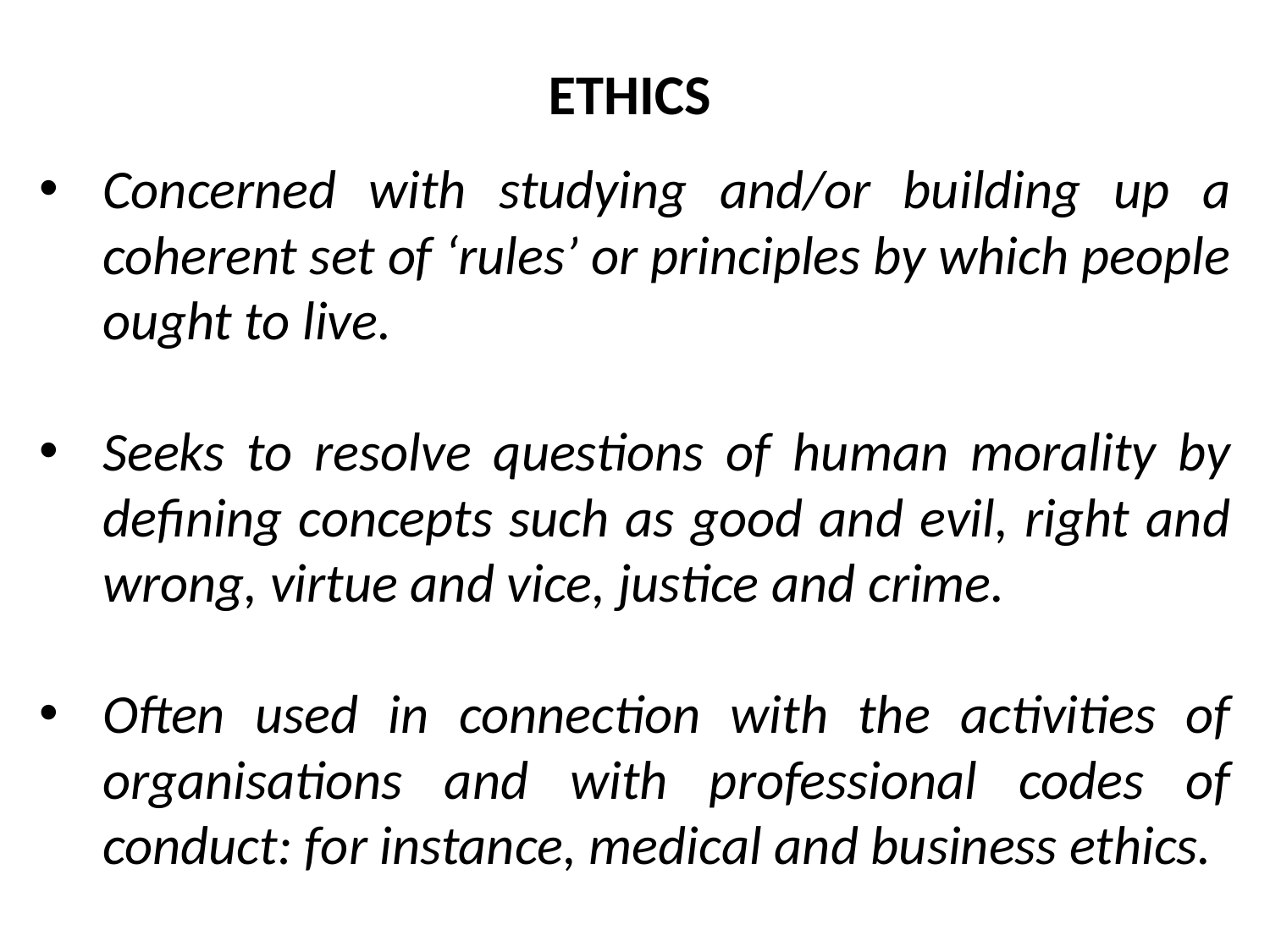

ETHICS
Concerned with studying and/or building up a coherent set of ‘rules’ or principles by which people ought to live.

Seeks to resolve questions of human morality by defining concepts such as good and evil, right and wrong, virtue and vice, justice and crime.

Often used in connection with the activities of organisations and with professional codes of conduct: for instance, medical and business ethics.